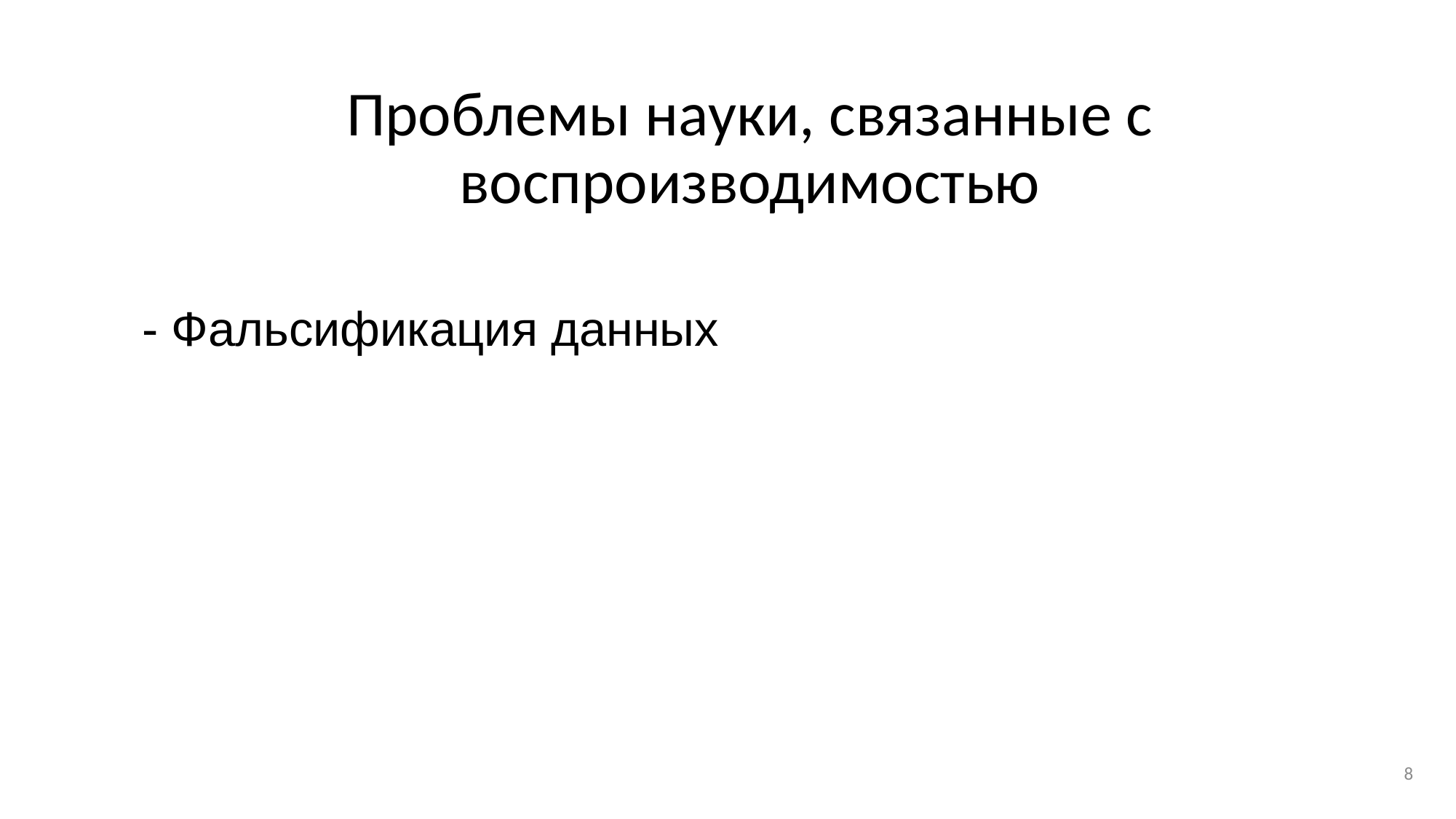

# Проблемы науки, связанные с воспроизводимостью
- Фальсификация данных
8